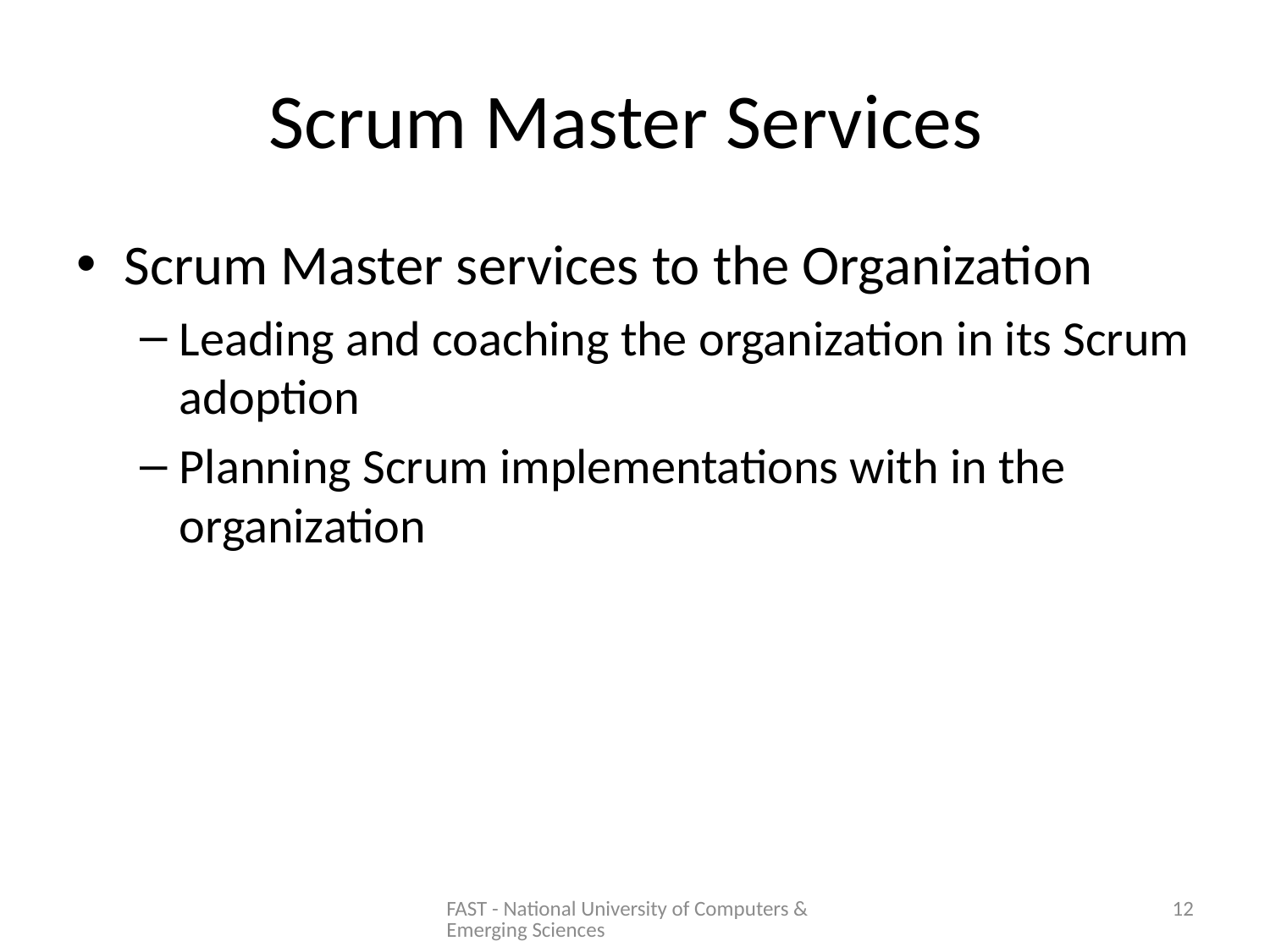

# Scrum Master Services
Scrum Master services to the Organization
Leading and coaching the organization in its Scrum adoption
Planning Scrum implementations with in the organization

FAST - National University of Computers & Emerging Sciences
12